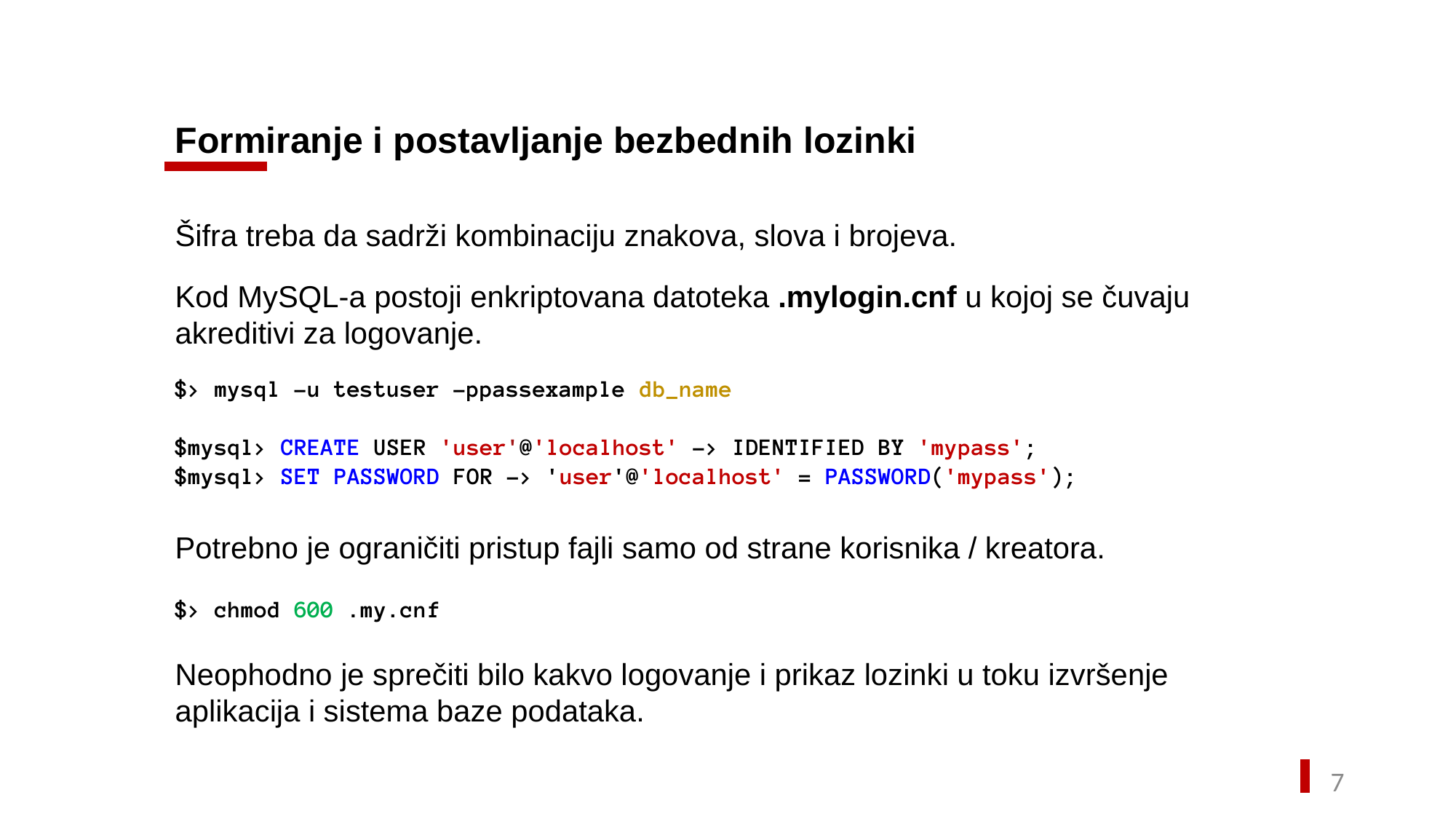

Formiranje i postavljanje bezbednih lozinki
Šifra treba da sadrži kombinaciju znakova, slova i brojeva.
Kod MySQL-a postoji enkriptovana datoteka .mylogin.cnf u kojoj se čuvaju akreditivi za logovanje.
$> mysql -u testuser -ppassexample db_name

$mysql> CREATE USER 'user'@'localhost' -> IDENTIFIED BY 'mypass';
$mysql> SET PASSWORD FOR -> 'user'@'localhost' = PASSWORD('mypass');

Potrebno je ograničiti pristup fajli samo od strane korisnika / kreatora.
$> chmod 600 .my.cnf
Neophodno je sprečiti bilo kakvo logovanje i prikaz lozinki u toku izvršenje aplikacija i sistema baze podataka.
7